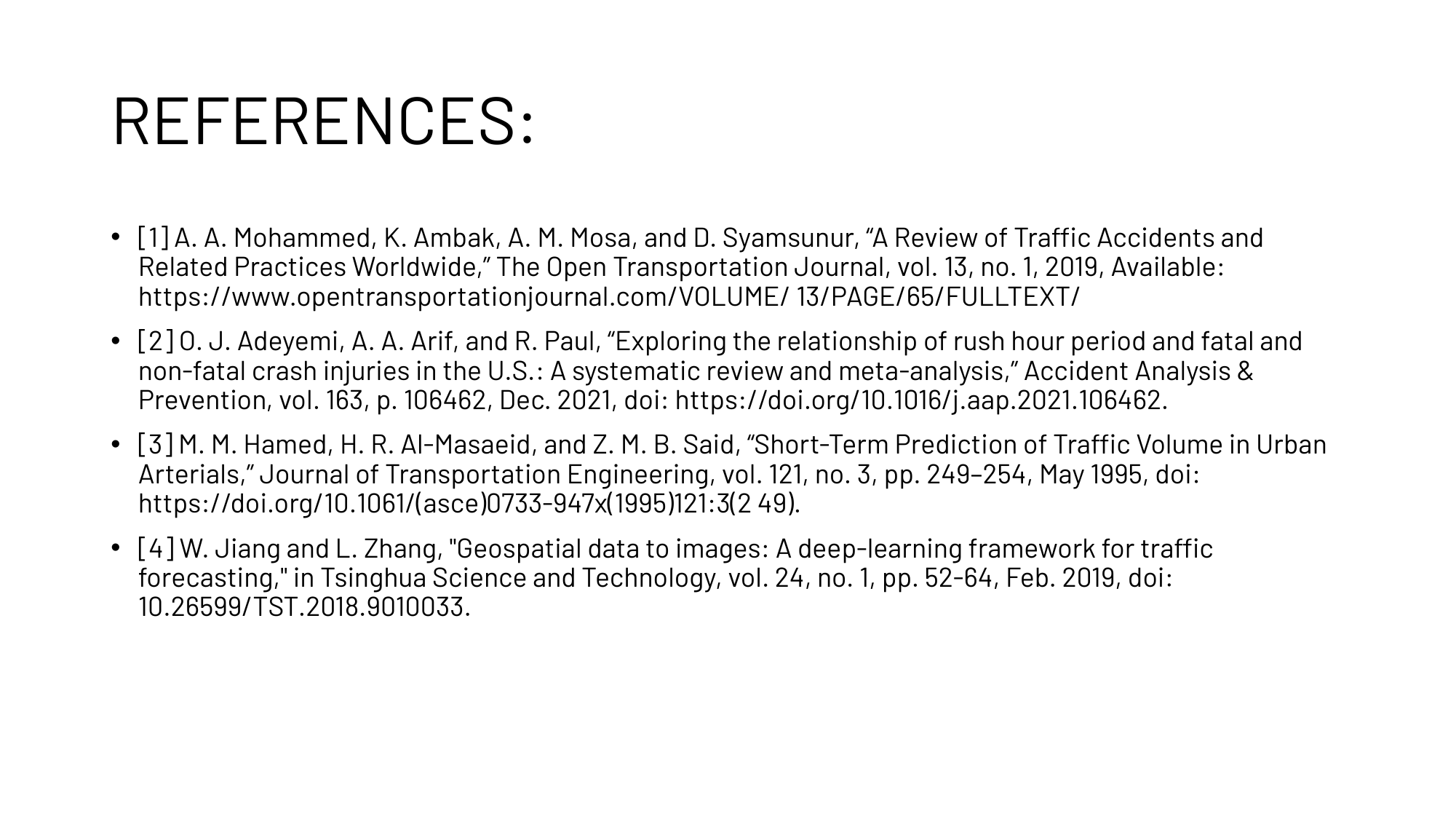

# REFERENCES:
[1] A. A. Mohammed, K. Ambak, A. M. Mosa, and D. Syamsunur, “A Review of Traffic Accidents and Related Practices Worldwide,” The Open Transportation Journal, vol. 13, no. 1, 2019, Available: https://www.opentransportationjournal.com/VOLUME/ 13/PAGE/65/FULLTEXT/
[2] O. J. Adeyemi, A. A. Arif, and R. Paul, “Exploring the relationship of rush hour period and fatal and non-fatal crash injuries in the U.S.: A systematic review and meta-analysis,” Accident Analysis & Prevention, vol. 163, p. 106462, Dec. 2021, doi: https://doi.org/10.1016/j.aap.2021.106462.
[3] M. M. Hamed, H. R. Al-Masaeid, and Z. M. B. Said, “Short-Term Prediction of Traffic Volume in Urban Arterials,” Journal of Transportation Engineering, vol. 121, no. 3, pp. 249–254, May 1995, doi: https://doi.org/10.1061/(asce)0733-947x(1995)121:3(2 49).
[4] W. Jiang and L. Zhang, "Geospatial data to images: A deep-learning framework for traffic forecasting," in Tsinghua Science and Technology, vol. 24, no. 1, pp. 52-64, Feb. 2019, doi: 10.26599/TST.2018.9010033.